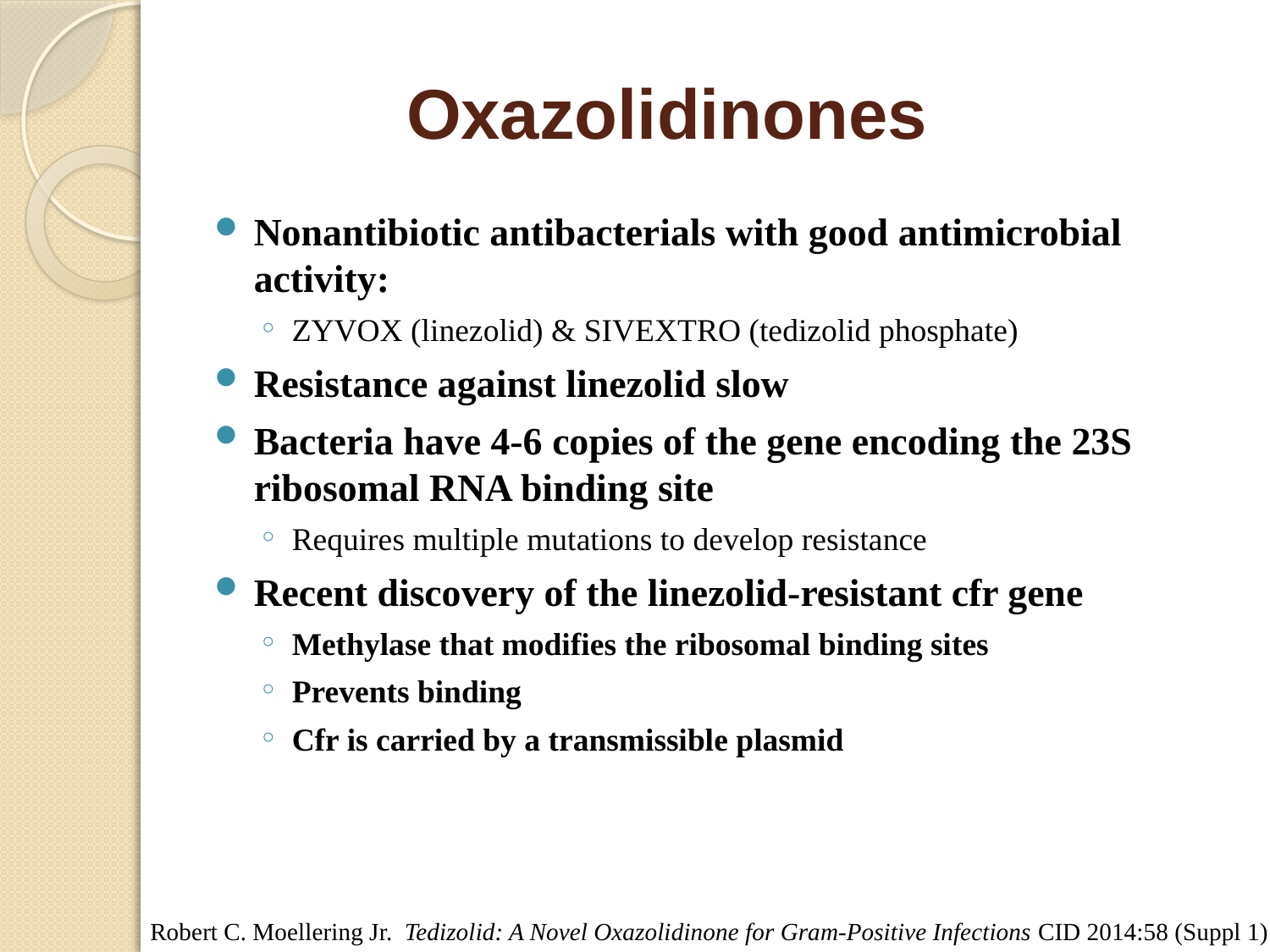

# Oxazolidinones
Nonantibiotic antibacterials with good antimicrobial activity:
ZYVOX (linezolid) & SIVEXTRO (tedizolid phosphate)
Resistance against linezolid slow
Bacteria have 4-6 copies of the gene encoding the 23S ribosomal RNA binding site
Requires multiple mutations to develop resistance
Recent discovery of the linezolid-resistant cfr gene
Methylase that modifies the ribosomal binding sites
Prevents binding
Cfr is carried by a transmissible plasmid
Robert C. Moellering Jr.  Tedizolid: A Novel Oxazolidinone for Gram-Positive Infections CID 2014:58 (Suppl 1)